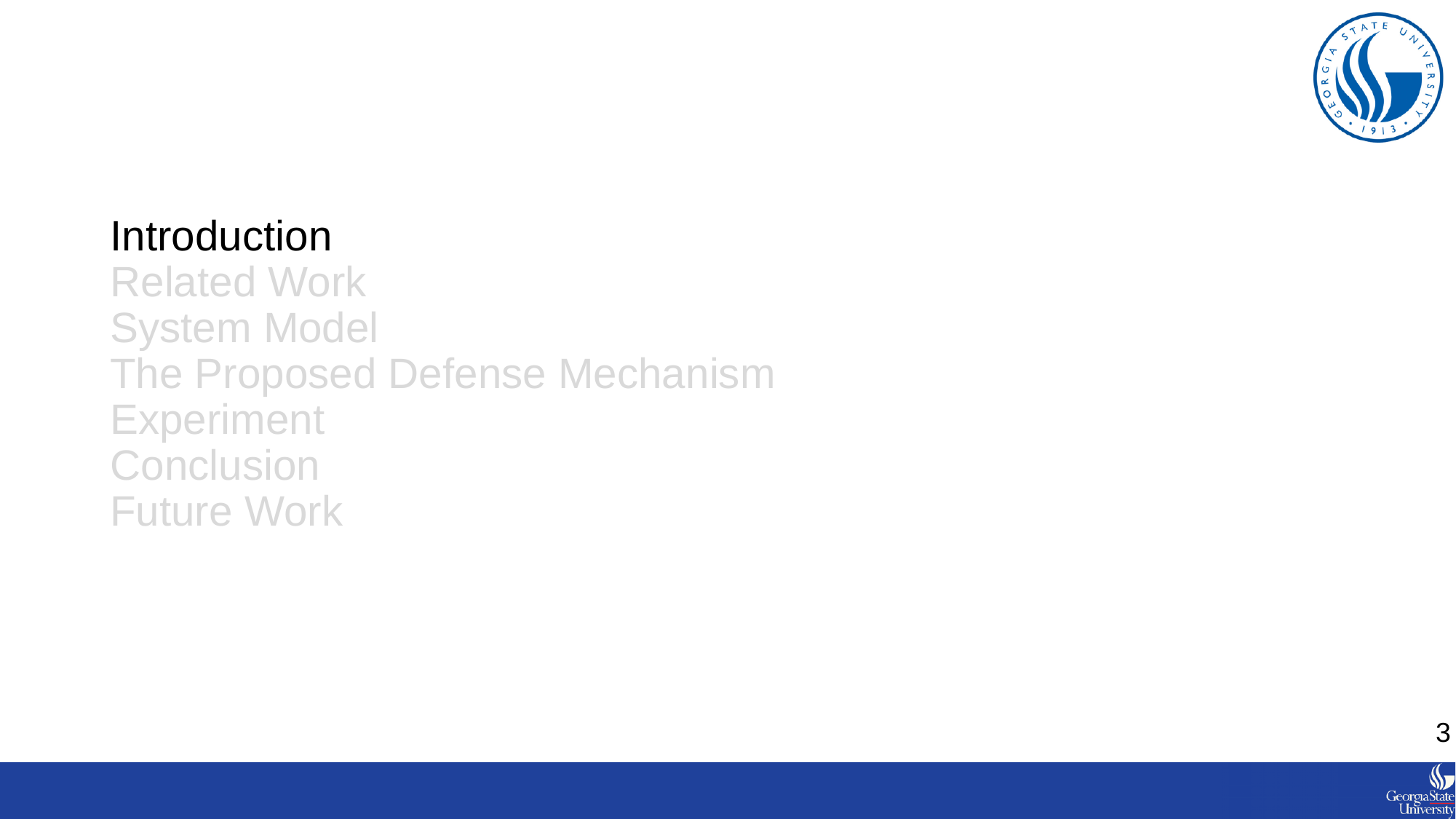

# Introduction Related Work System Model The Proposed Defense Mechanism Experiment Conclusion Future Work

3